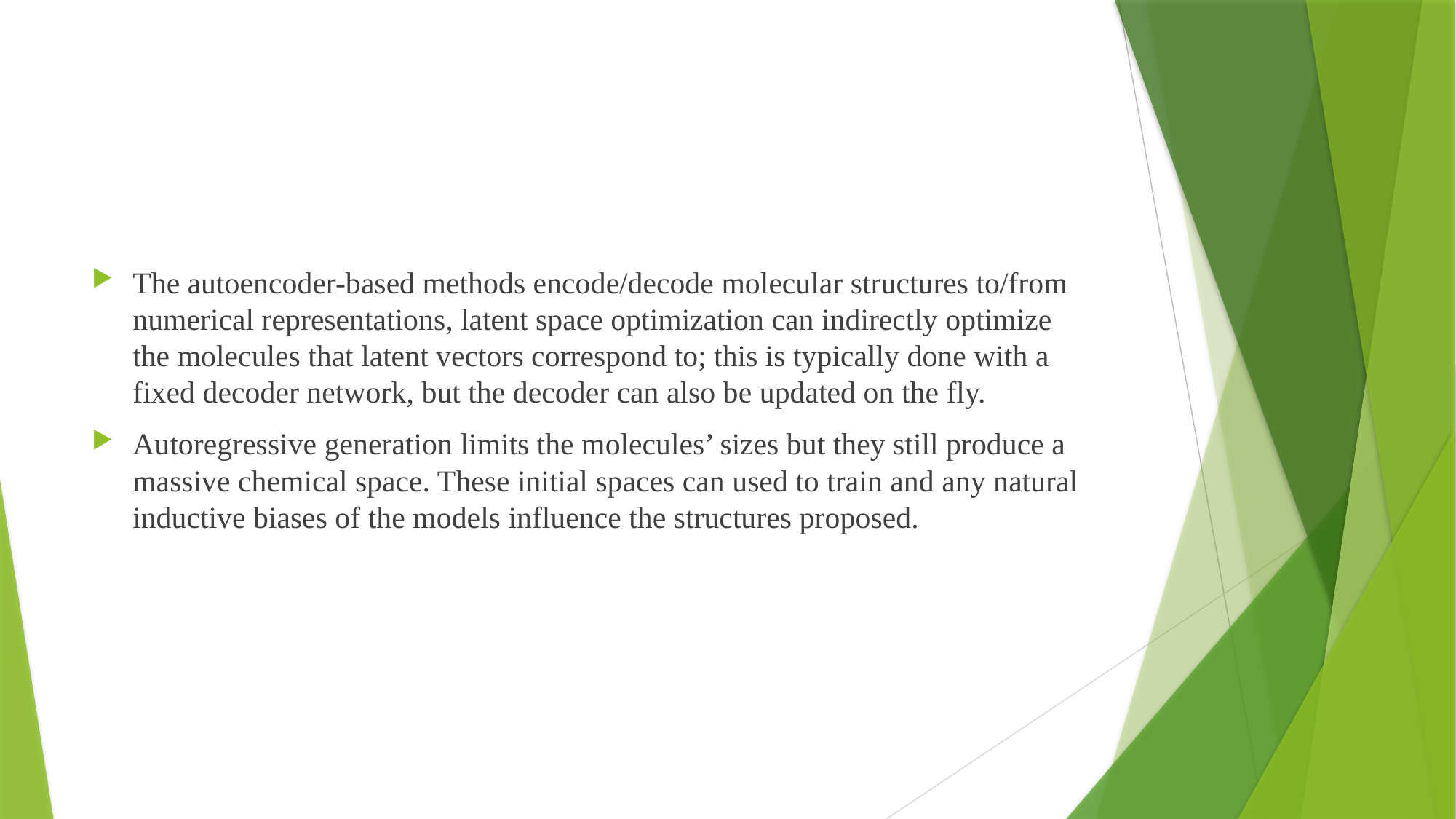

#
The autoencoder-based methods encode/decode molecular structures to/from numerical representations, latent space optimization can indirectly optimize the molecules that latent vectors correspond to; this is typically done with a fixed decoder network, but the decoder can also be updated on the fly.
Autoregressive generation limits the molecules’ sizes but they still produce a massive chemical space. These initial spaces can used to train and any natural inductive biases of the models influence the structures proposed.